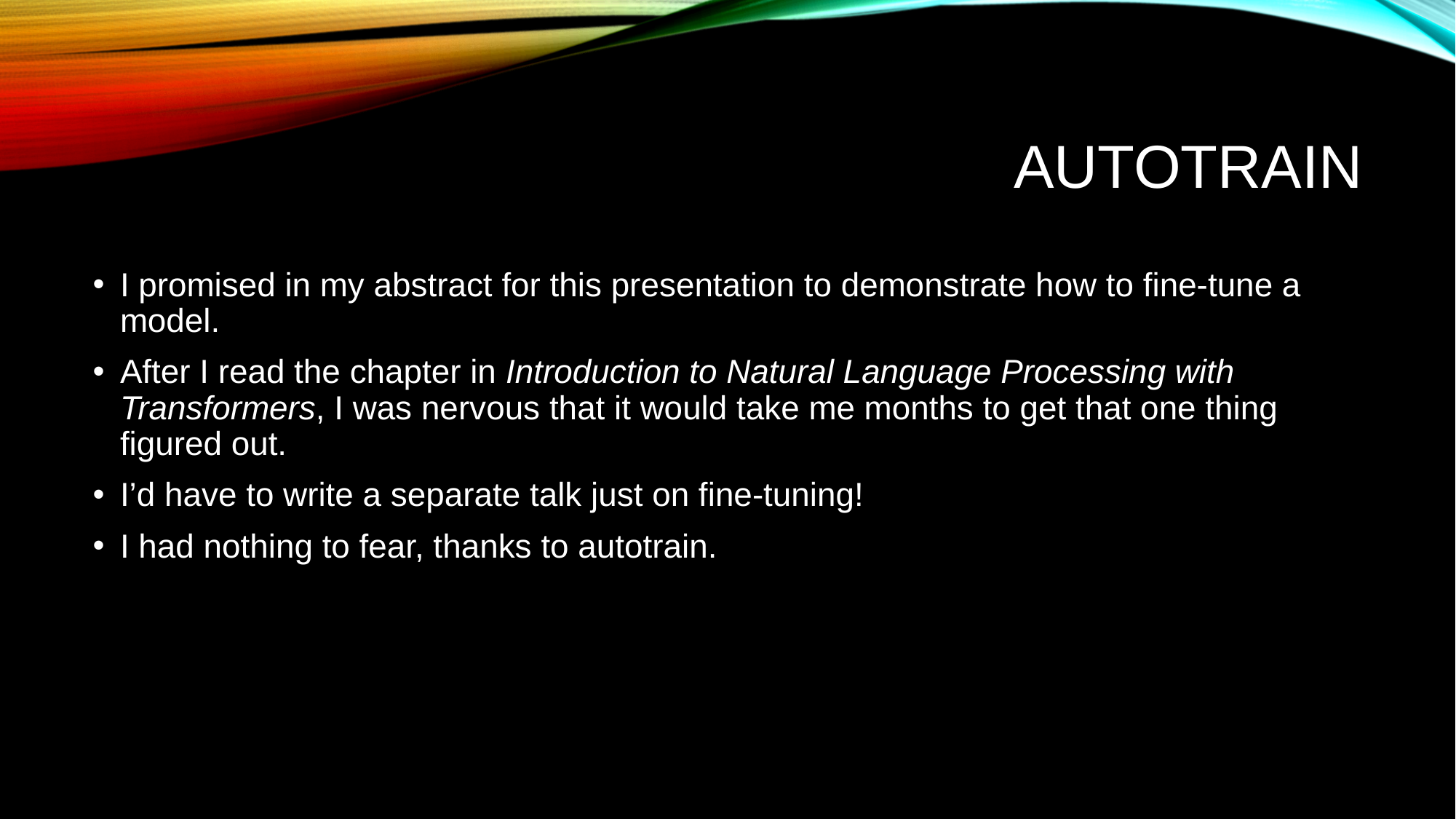

# Autotrain
I promised in my abstract for this presentation to demonstrate how to fine-tune a model.
After I read the chapter in Introduction to Natural Language Processing with Transformers, I was nervous that it would take me months to get that one thing figured out.
I’d have to write a separate talk just on fine-tuning!
I had nothing to fear, thanks to autotrain.